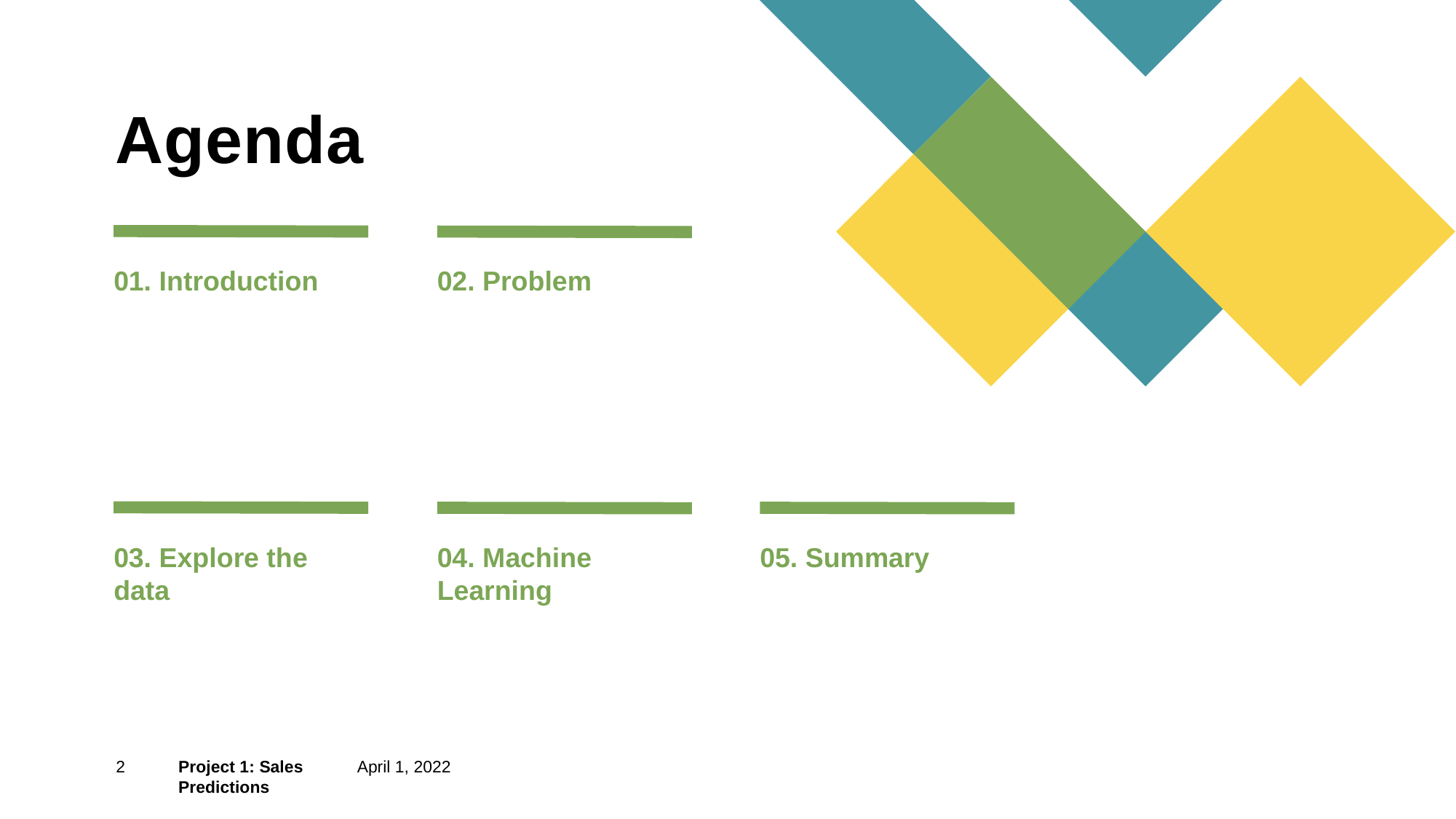

# Agenda
01. Introduction
02. Problem
03. Explore the data
04. Machine Learning
05. Summary
2
Project 1: Sales Predictions
April 1, 2022